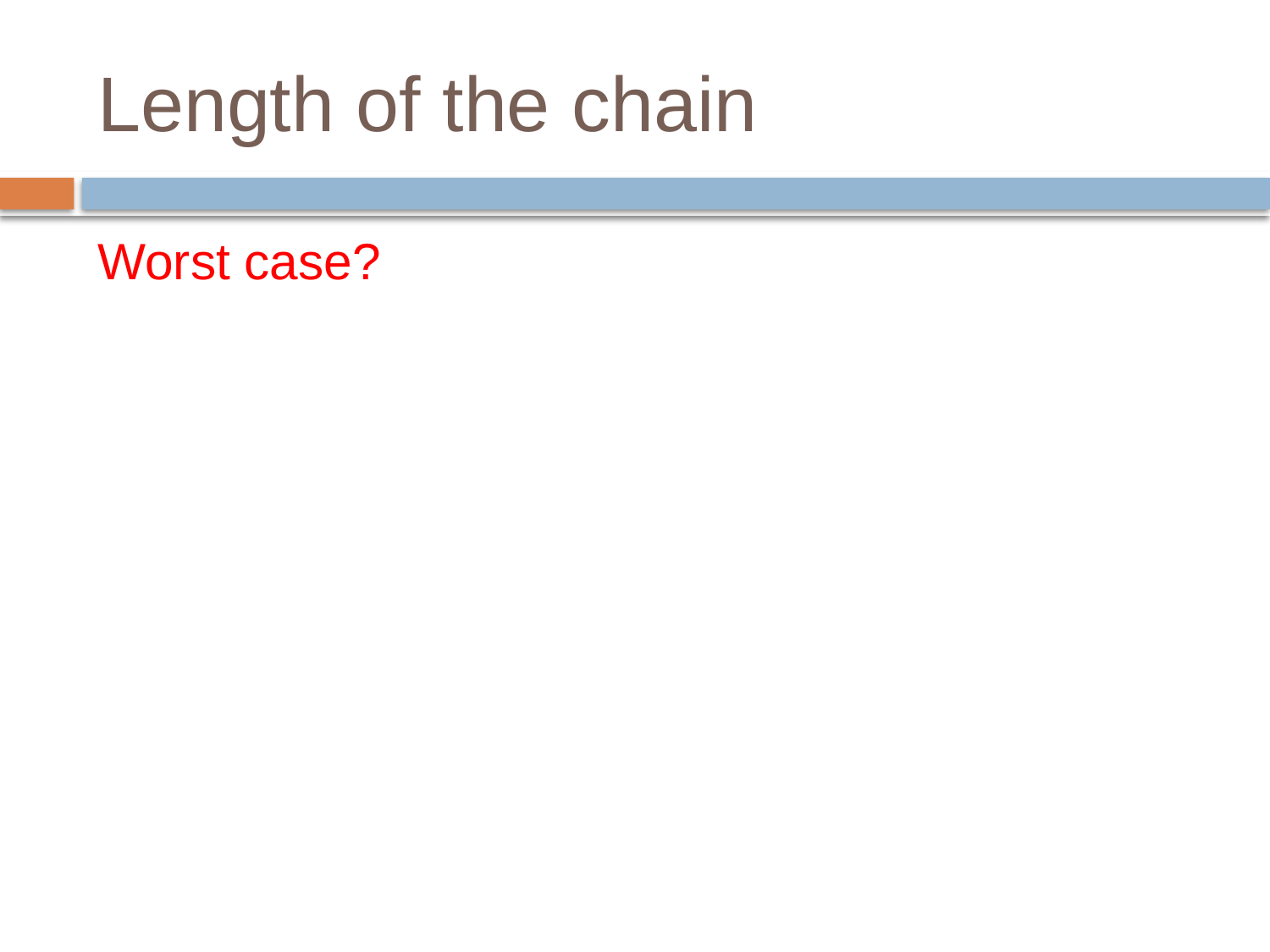

# Length of the chain
Worst case?